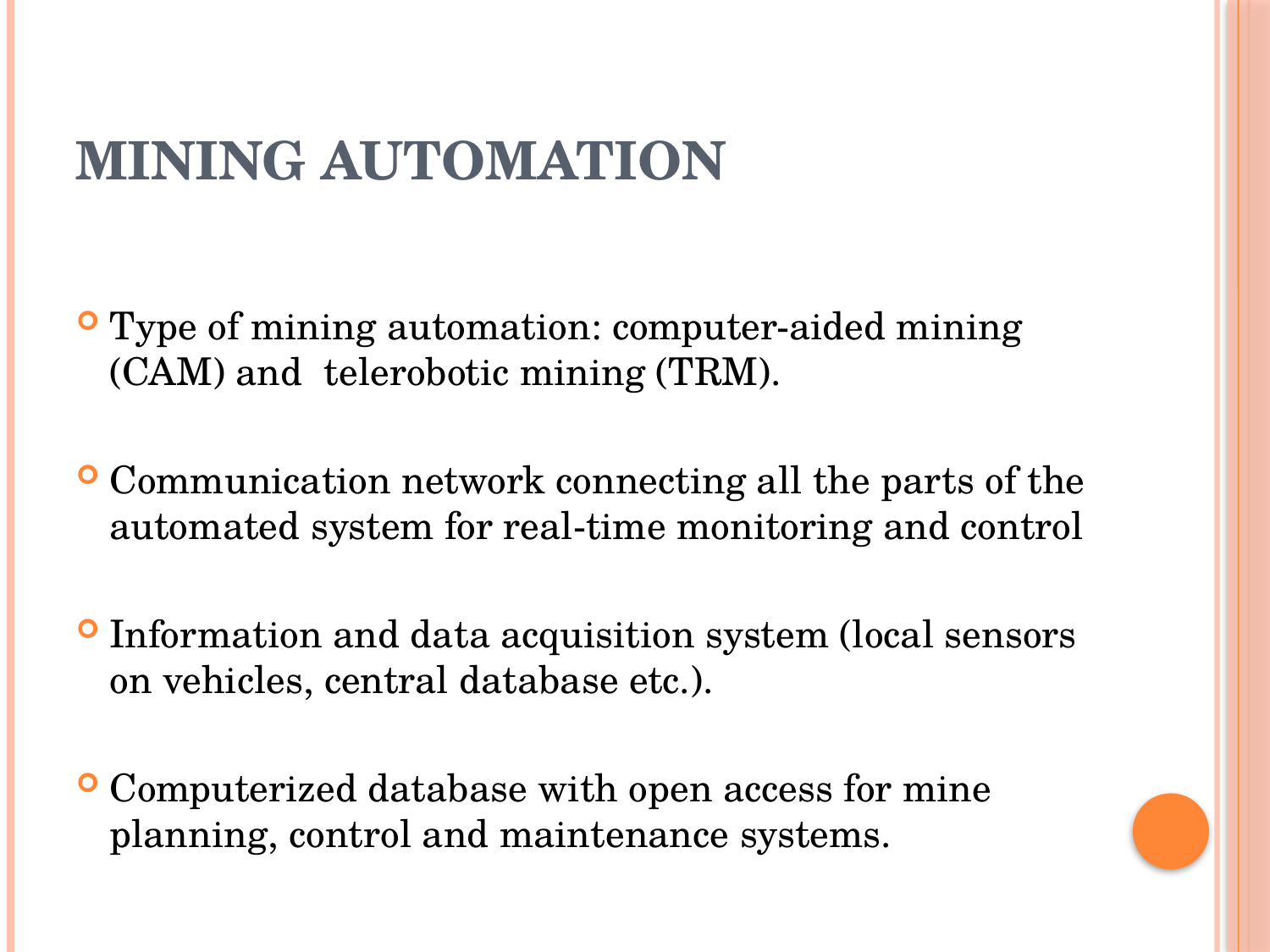

# Mining automation

Type of mining automation: computer-aided mining (CAM) and  telerobotic mining (TRM).

Communication network connecting all the parts of the automated system for real-time monitoring and control

Information and data acquisition system (local sensors on vehicles, central database etc.).

Computerized database with open access for mine planning, control and maintenance systems.